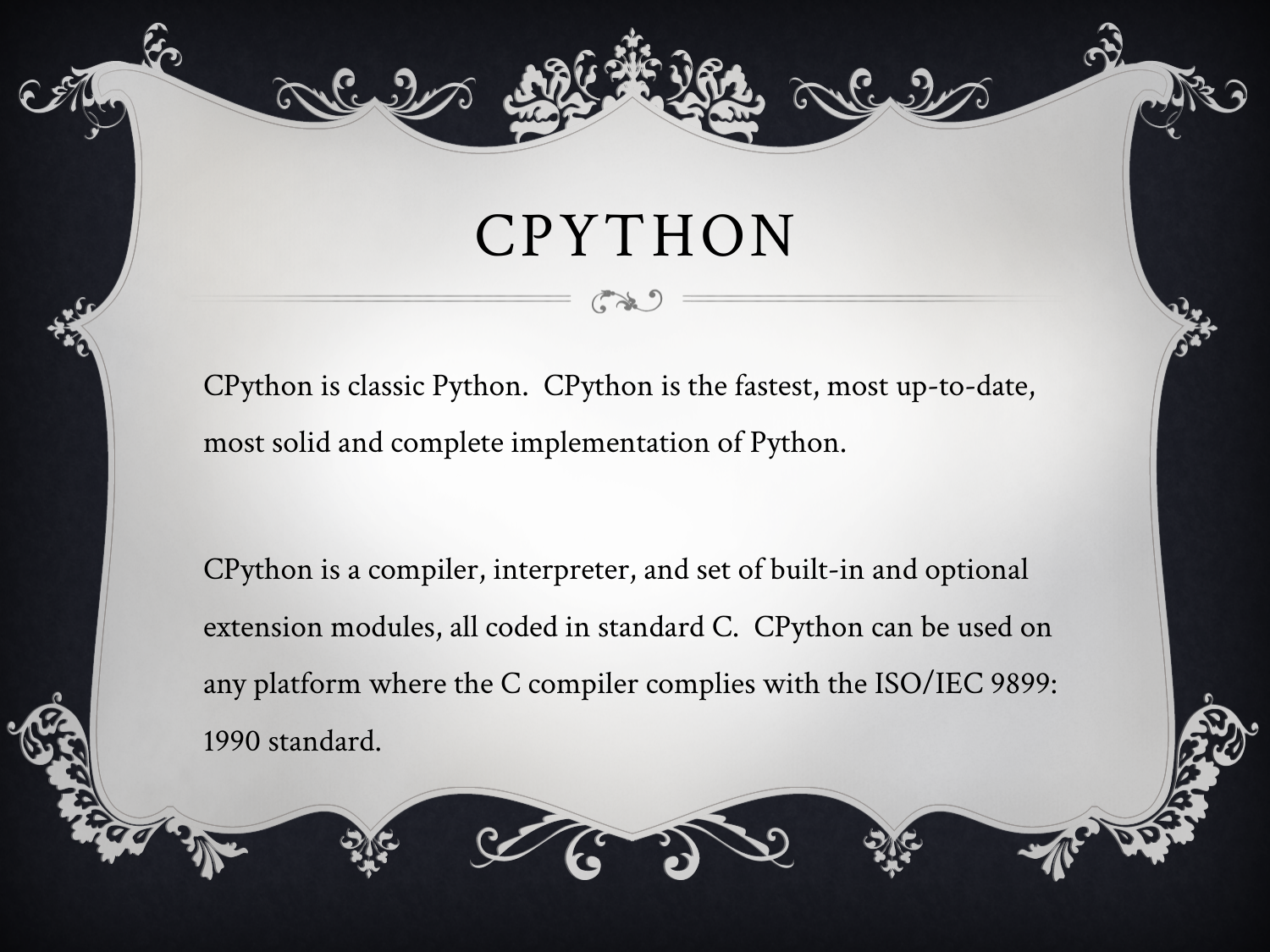

# CPython
CPython is classic Python.  CPython is the fastest, most up-to-date, most solid and complete implementation of Python.

CPython is a compiler, interpreter, and set of built-in and optional extension modules, all coded in standard C.  CPython can be used on any platform where the C compiler complies with the ISO/IEC 9899: 1990 standard.